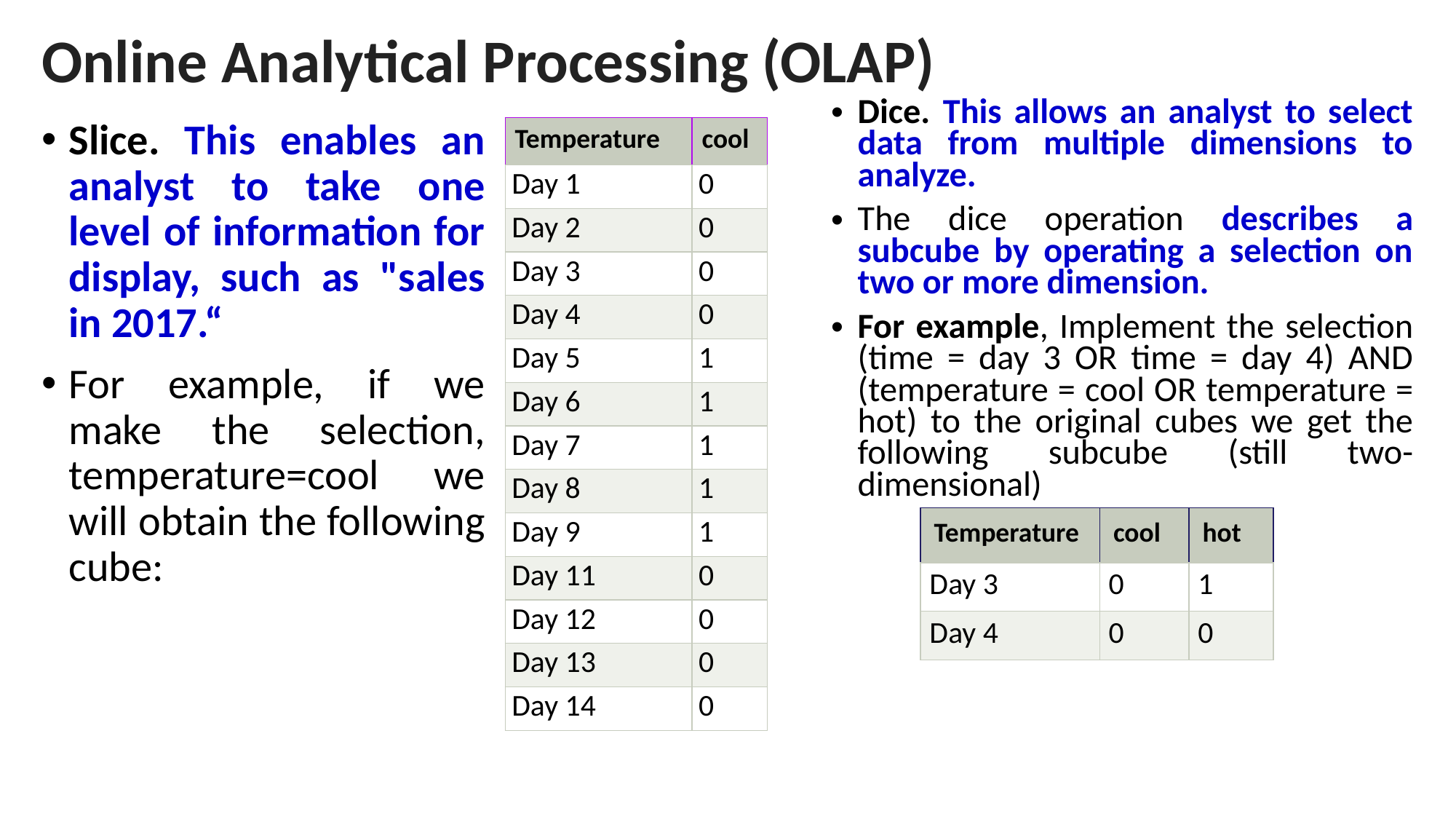

# Online Analytical Processing (OLAP)
Dice. This allows an analyst to select data from multiple dimensions to analyze.
The dice operation describes a subcube by operating a selection on two or more dimension.
For example, Implement the selection (time = day 3 OR time = day 4) AND (temperature = cool OR temperature = hot) to the original cubes we get the following subcube (still two-dimensional)

Slice. This enables an analyst to take one level of information for display, such as "sales in 2017.“
For example, if we make the selection, temperature=cool we will obtain the following cube:
| Temperature | cool |
| --- | --- |
| Day 1 | 0 |
| Day 2 | 0 |
| Day 3 | 0 |
| Day 4 | 0 |
| Day 5 | 1 |
| Day 6 | 1 |
| Day 7 | 1 |
| Day 8 | 1 |
| Day 9 | 1 |
| Day 11 | 0 |
| Day 12 | 0 |
| Day 13 | 0 |
| Day 14 | 0 |
| Temperature | cool | hot |
| --- | --- | --- |
| Day 3 | 0 | 1 |
| Day 4 | 0 | 0 |